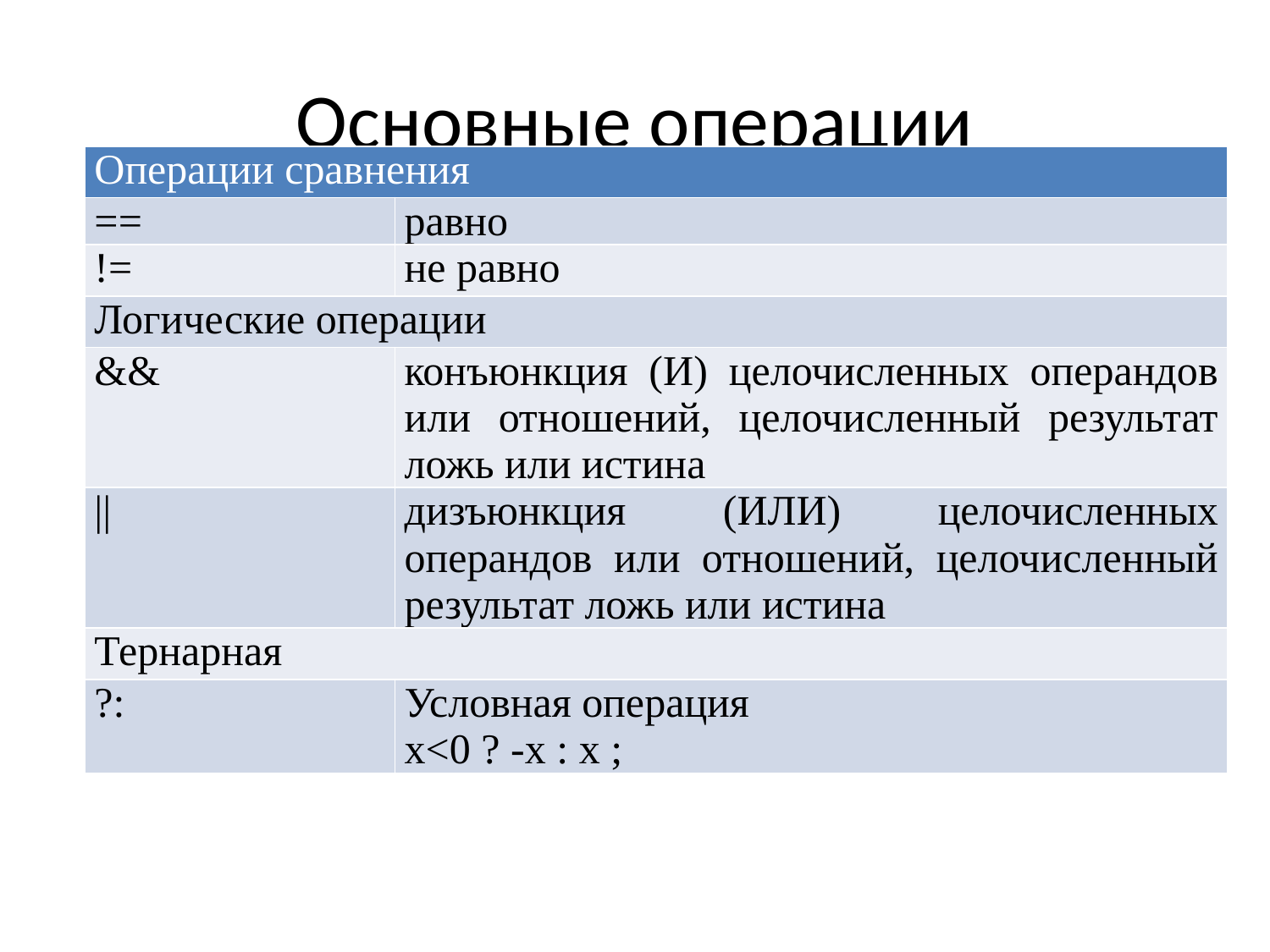

# Основные операции
| Операции сравнения |  |
| --- | --- |
| == | равно |
| != | не равно |
| Логические операции |  |
| && | конъюнкция (И) целочисленных операндов или отношений, целочисленный результат ложь или истина |
| || | дизъюнкция (ИЛИ) целочисленных операндов или отношений, целочисленный результат ложь или истина |
| Тернарная |  |
| ?: | Условная операция x<0 ? -x : x ; |